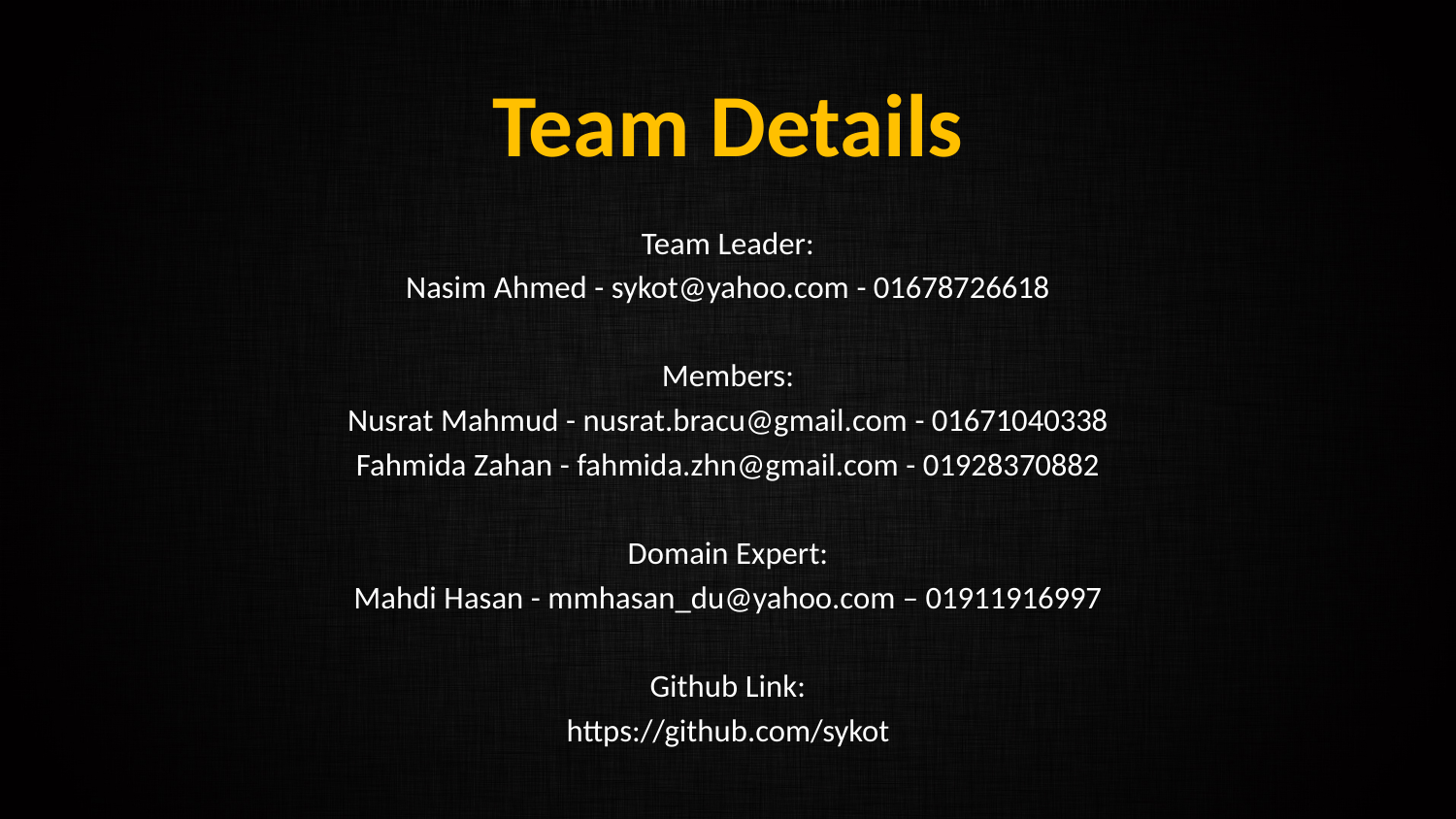

# Team Details
Team Leader:
Nasim Ahmed - sykot@yahoo.com - 01678726618

Members:
Nusrat Mahmud - nusrat.bracu@gmail.com - 01671040338
Fahmida Zahan - fahmida.zhn@gmail.com - 01928370882

Domain Expert:
Mahdi Hasan - mmhasan_du@yahoo.com – 01911916997

Github Link:
https://github.com/sykot